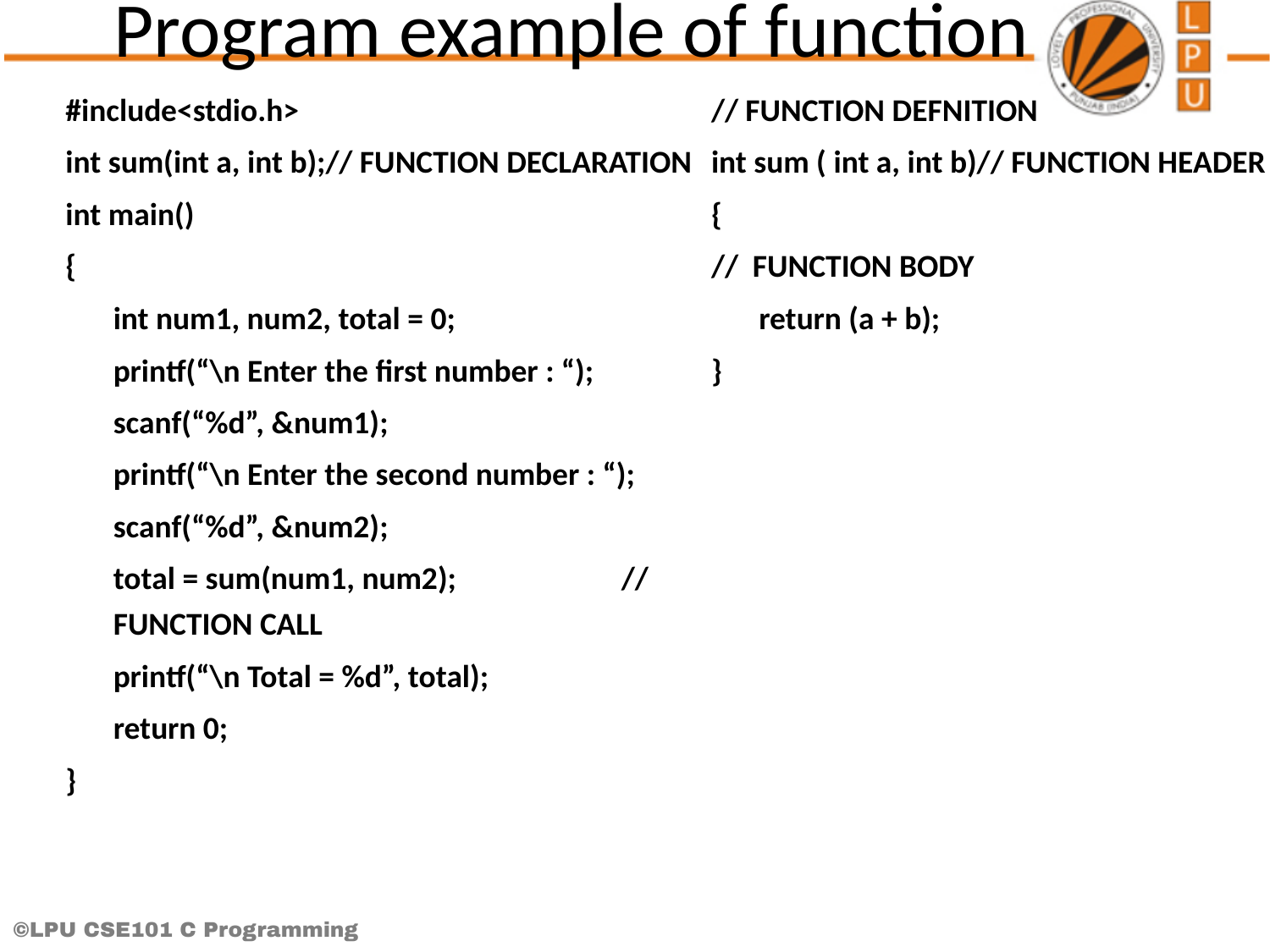

# Program example of function
#include<stdio.h>
int sum(int a, int b);// FUNCTION DECLARATION
int main()
{
	int num1, num2, total = 0;
	printf(“\n Enter the first number : “);
	scanf(“%d”, &num1);
	printf(“\n Enter the second number : “);
	scanf(“%d”, &num2);
	total = sum(num1, num2);		// FUNCTION CALL
	printf(“\n Total = %d”, total);
	return 0;
}

// FUNCTION DEFNITION
int sum ( int a, int b)// FUNCTION HEADER
{
//  FUNCTION BODY
	return (a + b);
}